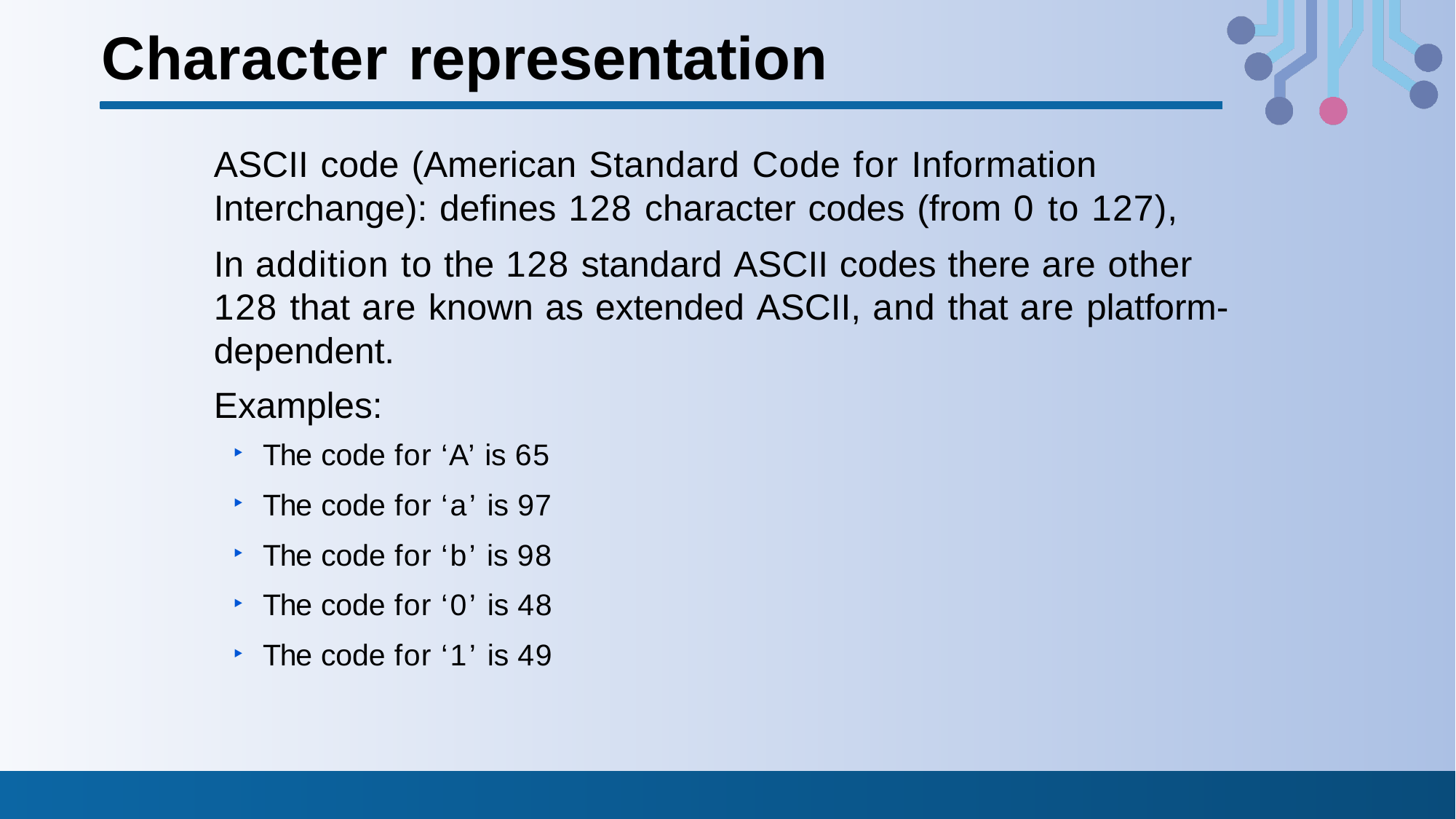

# Character representation
ASCII code (American Standard Code for Information Interchange): defines 128 character codes (from 0 to 127),
In addition to the 128 standard ASCII codes there are other 128 that are known as extended ASCII, and that are platform- dependent.
Examples:
The code for ‘A’ is 65
The code for ‘a’ is 97
The code for ‘b’ is 98
The code for ‘0’ is 48
The code for ‘1’ is 49